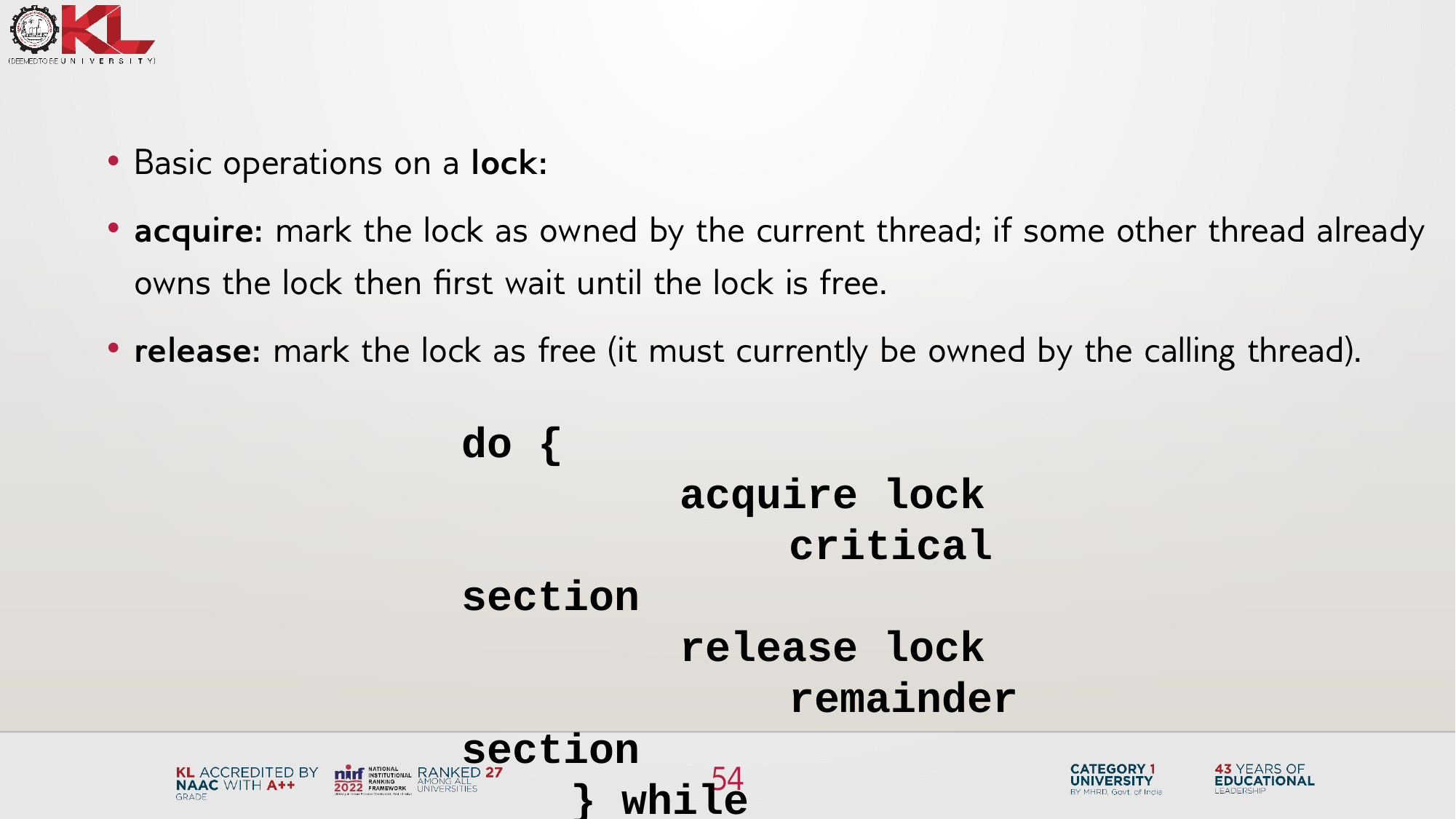

Basic operations on a lock:
acquire: mark the lock as owned by the current thread; if some other thread already owns the lock then first wait until the lock is free.
release: mark the lock as free (it must currently be owned by the calling thread).

do {
		acquire lock
			critical section
		release lock
			remainder section
	} while
54